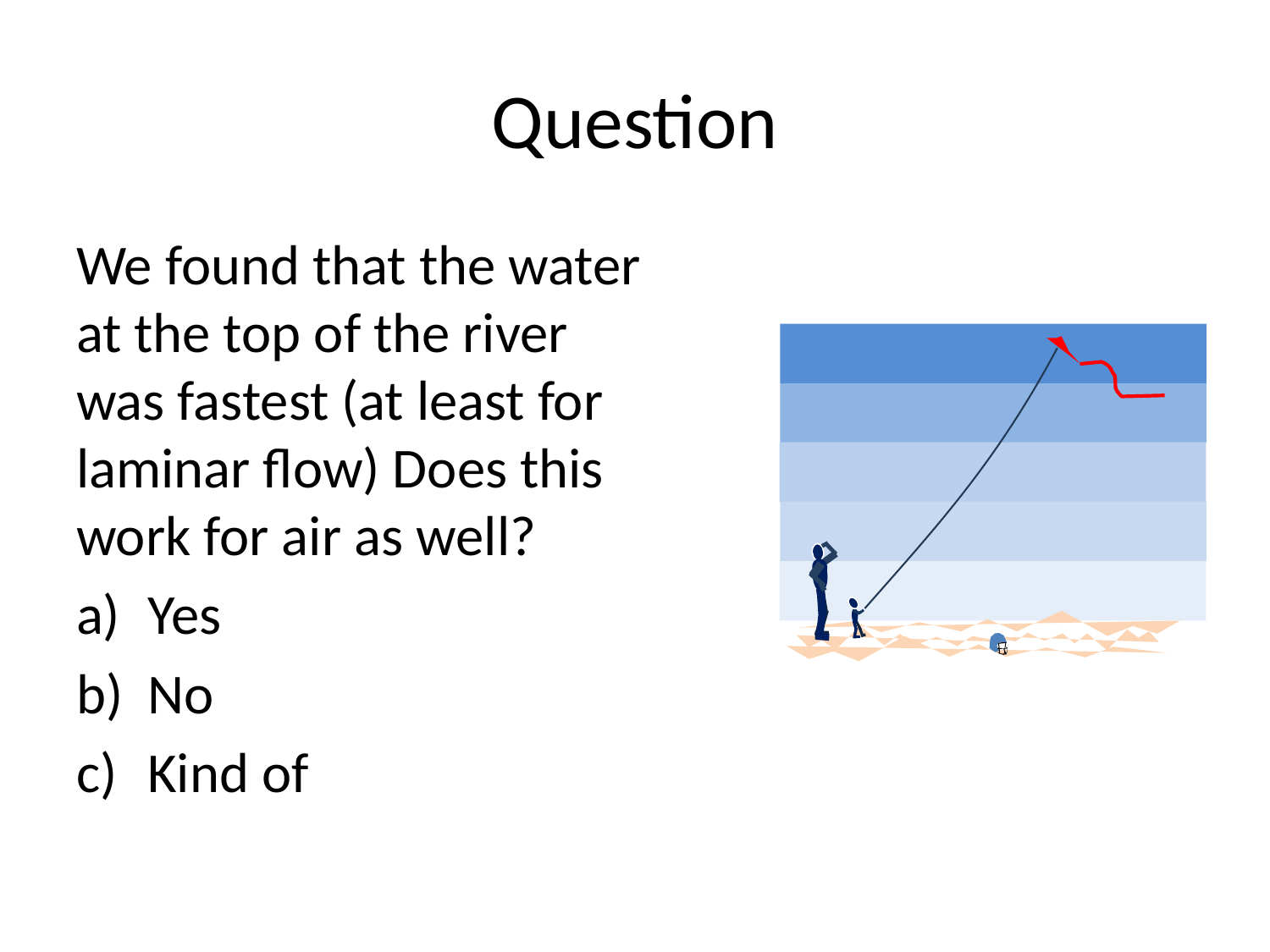

# Question
We found that the water at the top of the river was fastest (at least for laminar flow) Does this work for air as well?
Yes
No
Kind of